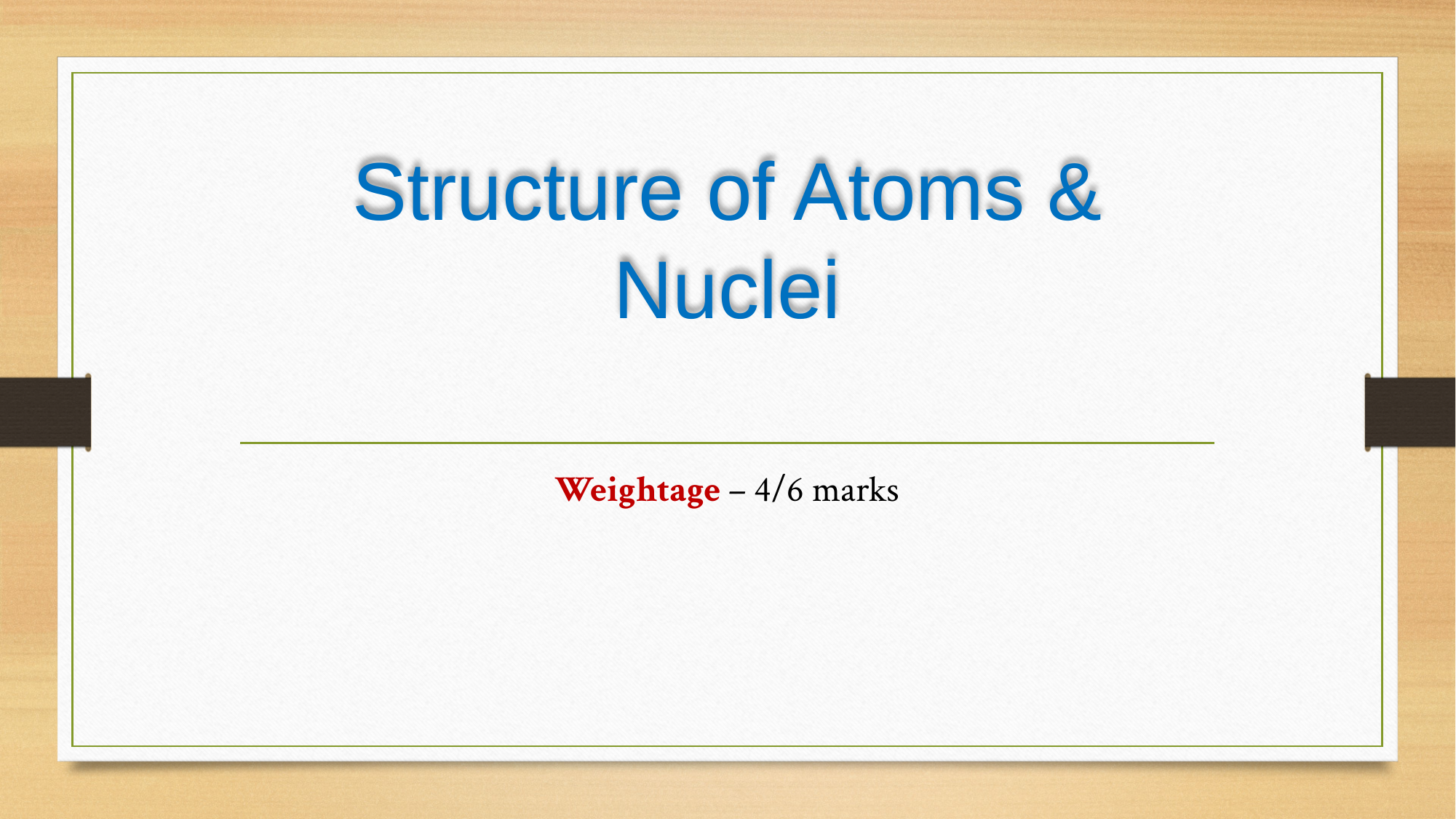

# Structure of Atoms & Nuclei
Weightage – 4/6 marks